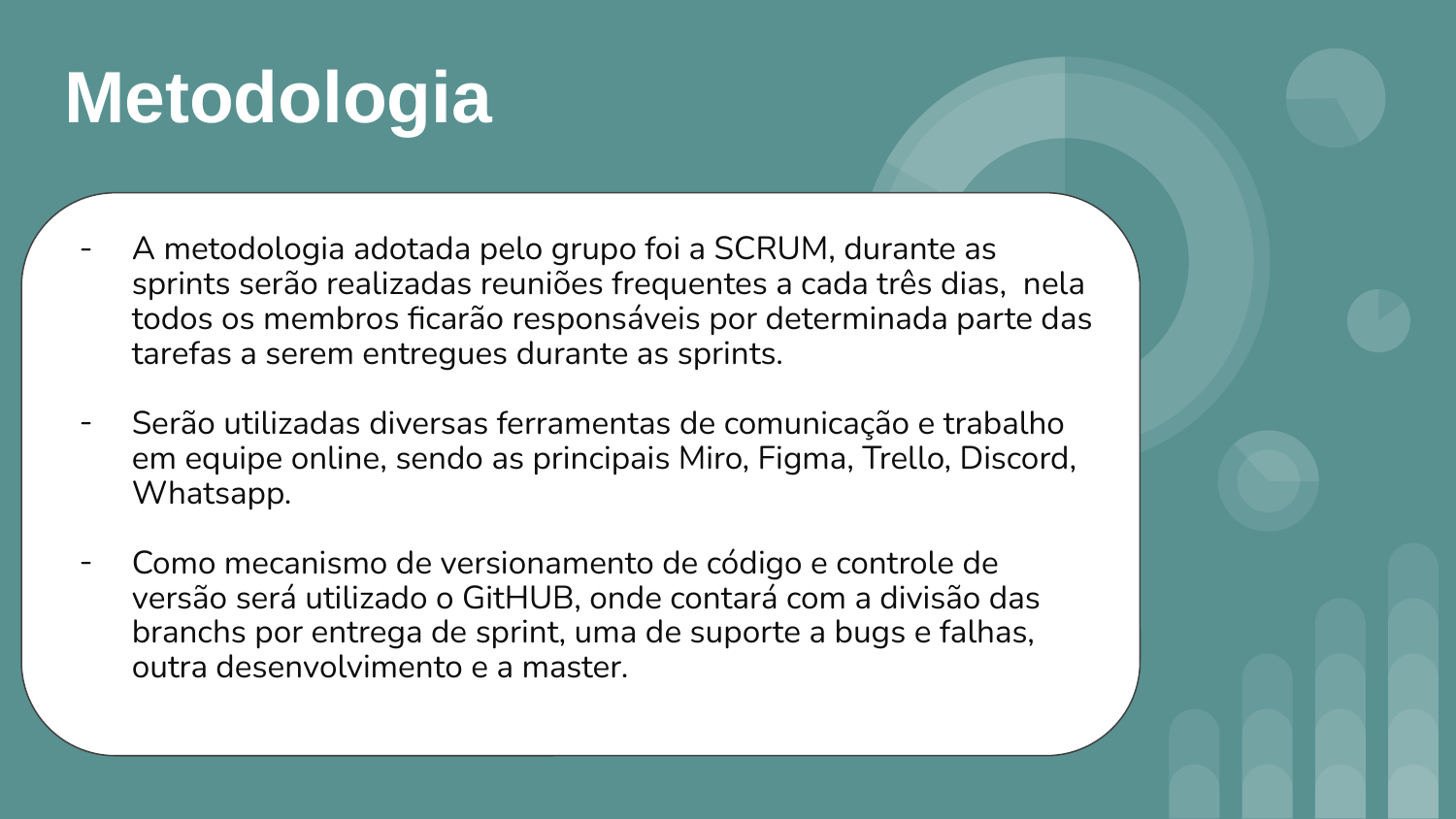

# Metodologia

A metodologia adotada pelo grupo foi a SCRUM, durante as sprints serão realizadas reuniões frequentes a cada três dias,  nela todos os membros ficarão responsáveis por determinada parte das tarefas a serem entregues durante as sprints.

Serão utilizadas diversas ferramentas de comunicação e trabalho em equipe online, sendo as principais Miro, Figma, Trello, Discord, Whatsapp.

Como mecanismo de versionamento de código e controle de versão será utilizado o GitHUB, onde contará com a divisão das branchs por entrega de sprint, uma de suporte a bugs e falhas, outra desenvolvimento e a master.